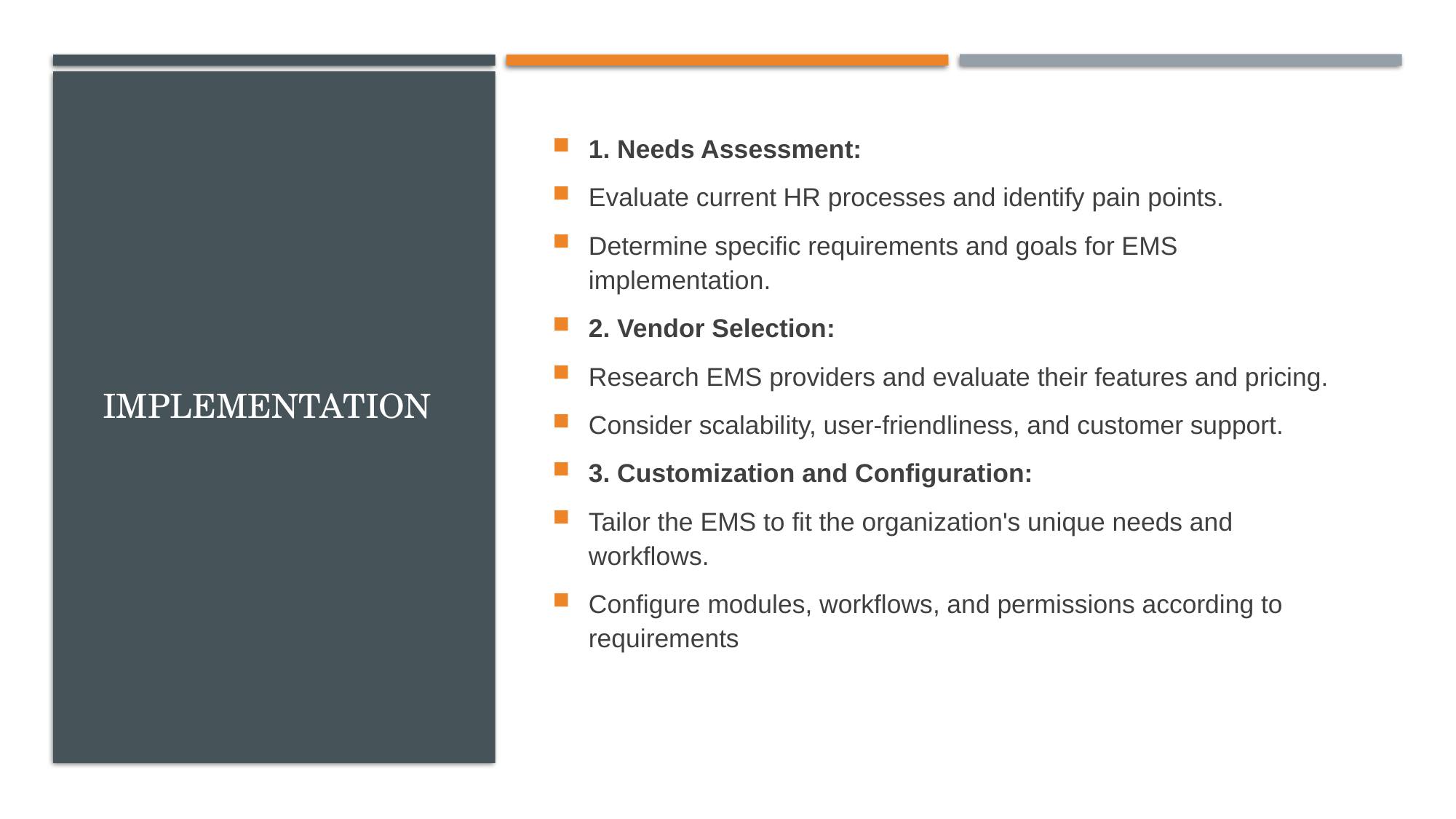

# implementation
1. Needs Assessment:
Evaluate current HR processes and identify pain points.
Determine specific requirements and goals for EMS implementation.
2. Vendor Selection:
Research EMS providers and evaluate their features and pricing.
Consider scalability, user-friendliness, and customer support.
3. Customization and Configuration:
Tailor the EMS to fit the organization's unique needs and workflows.
Configure modules, workflows, and permissions according to requirements